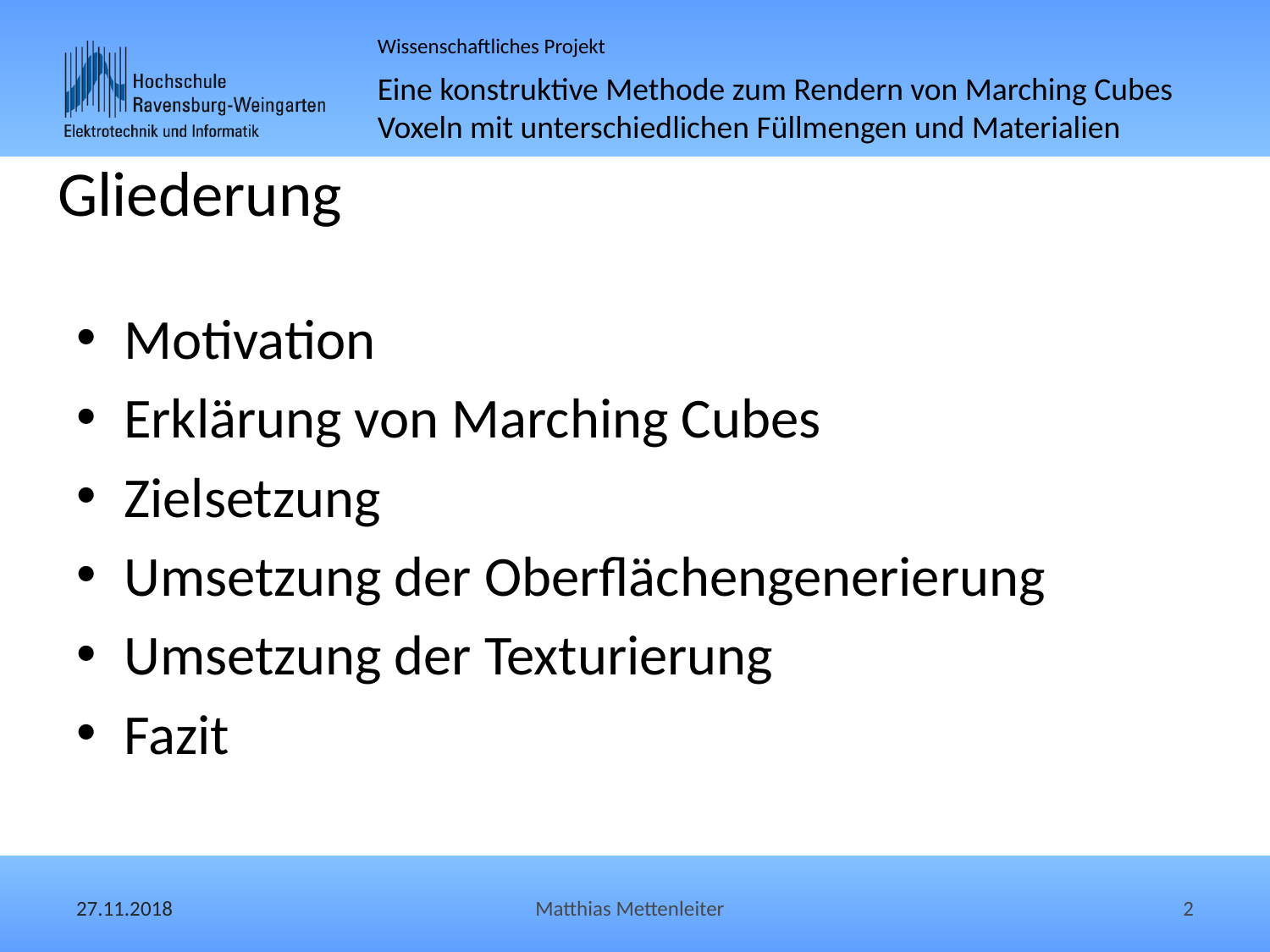

# Gliederung
Motivation
Erklärung von Marching Cubes
Zielsetzung
Umsetzung der Oberflächengenerierung
Umsetzung der Texturierung
Fazit

27.11.2018
Matthias Mettenleiter
2